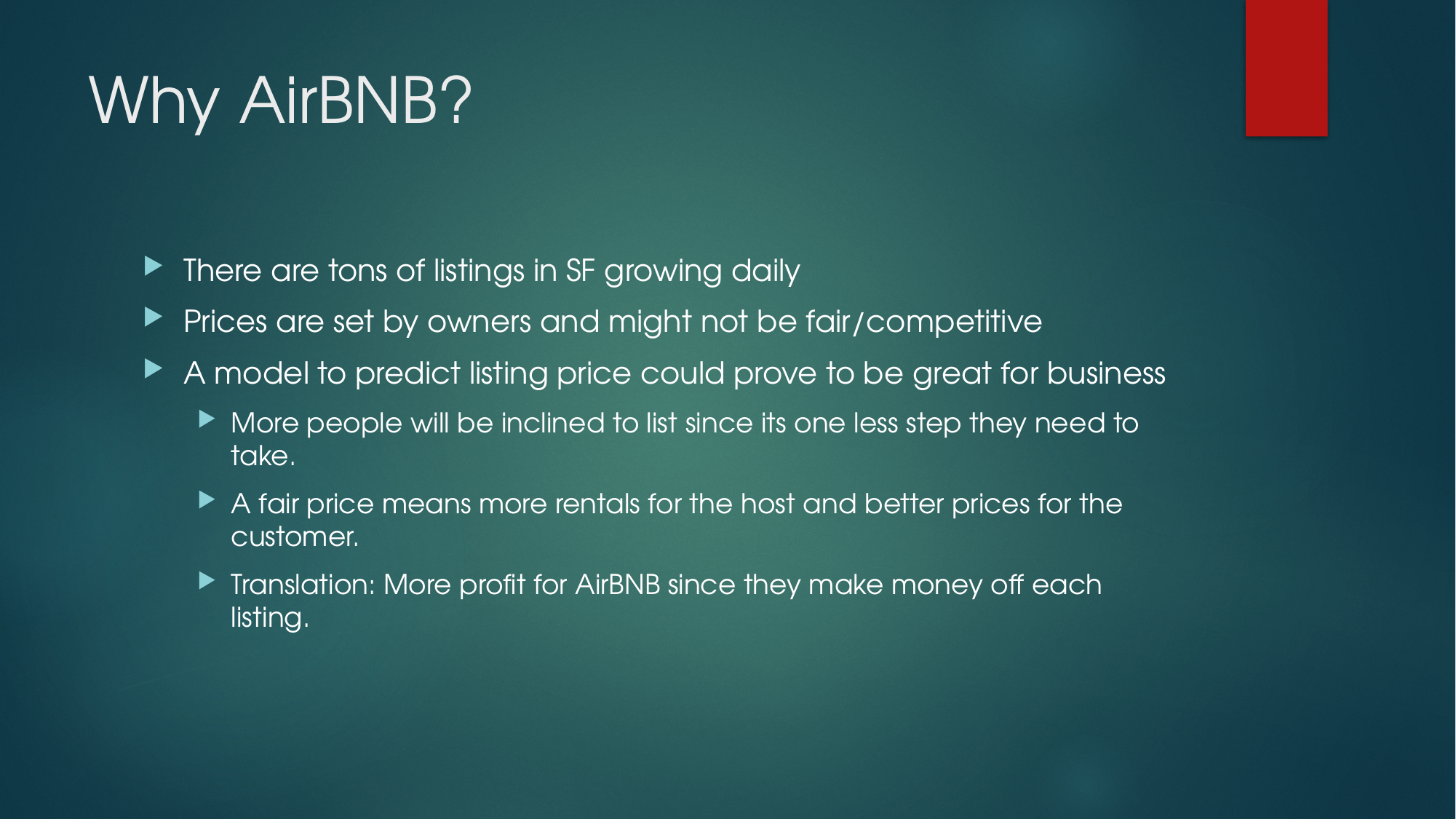

# Why AirBNB?
There are tons of listings in SF growing daily
Prices are set by owners and might not be fair/competitive
A model to predict listing price could prove to be great for business
More people will be inclined to list since its one less step they need to take.
A fair price means more rentals for the host and better prices for the customer.
Translation: More profit for AirBNB since they make money off each listing.